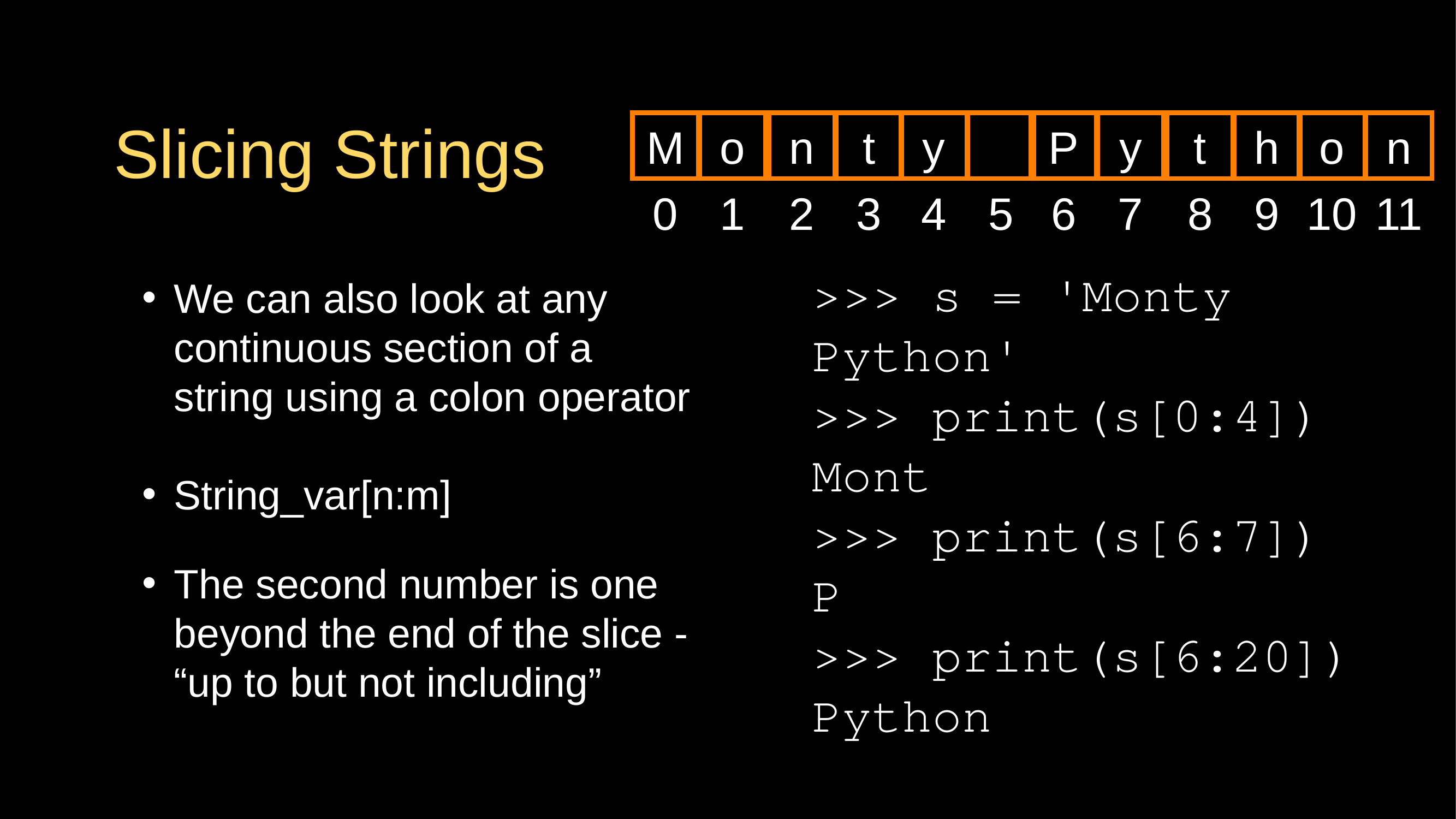

# Slicing Strings
M
o
n
t
y

P
y
t
h
o
n
0
1
2
3
4
5
6
7
8
9
10
11
We can also look at any continuous section of a string using a colon operator

String_var[n:m]
The second number is one beyond the end of the slice - “up to but not including”
>>> s = 'Monty Python'
>>> print(s[0:4])
Mont
>>> print(s[6:7])
P
>>> print(s[6:20])
Python